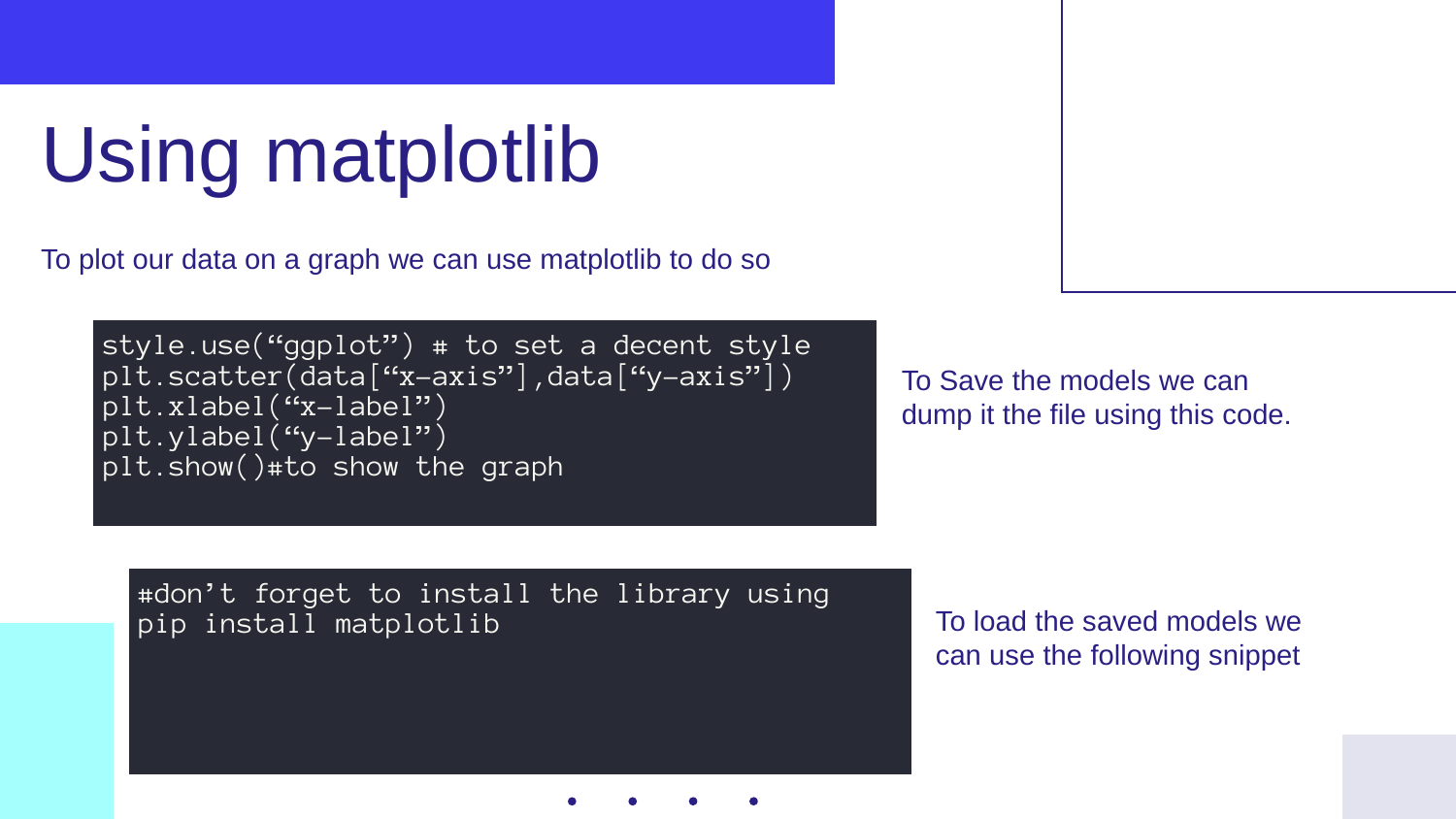

# Using matplotlib
To plot our data on a graph we can use matplotlib to do so
| style.use(“ggplot”) # to set a decent style plt.scatter(data[“x-axis”],data[“y-axis”]) plt.xlabel(“x-label”) plt.ylabel(“y-label”) plt.show()#to show the graph |
| --- |
To Save the models we can dump it the file using this code.

| #don’t forget to install the library using pip install matplotlib |
| --- |
To load the saved models we can use the following snippet